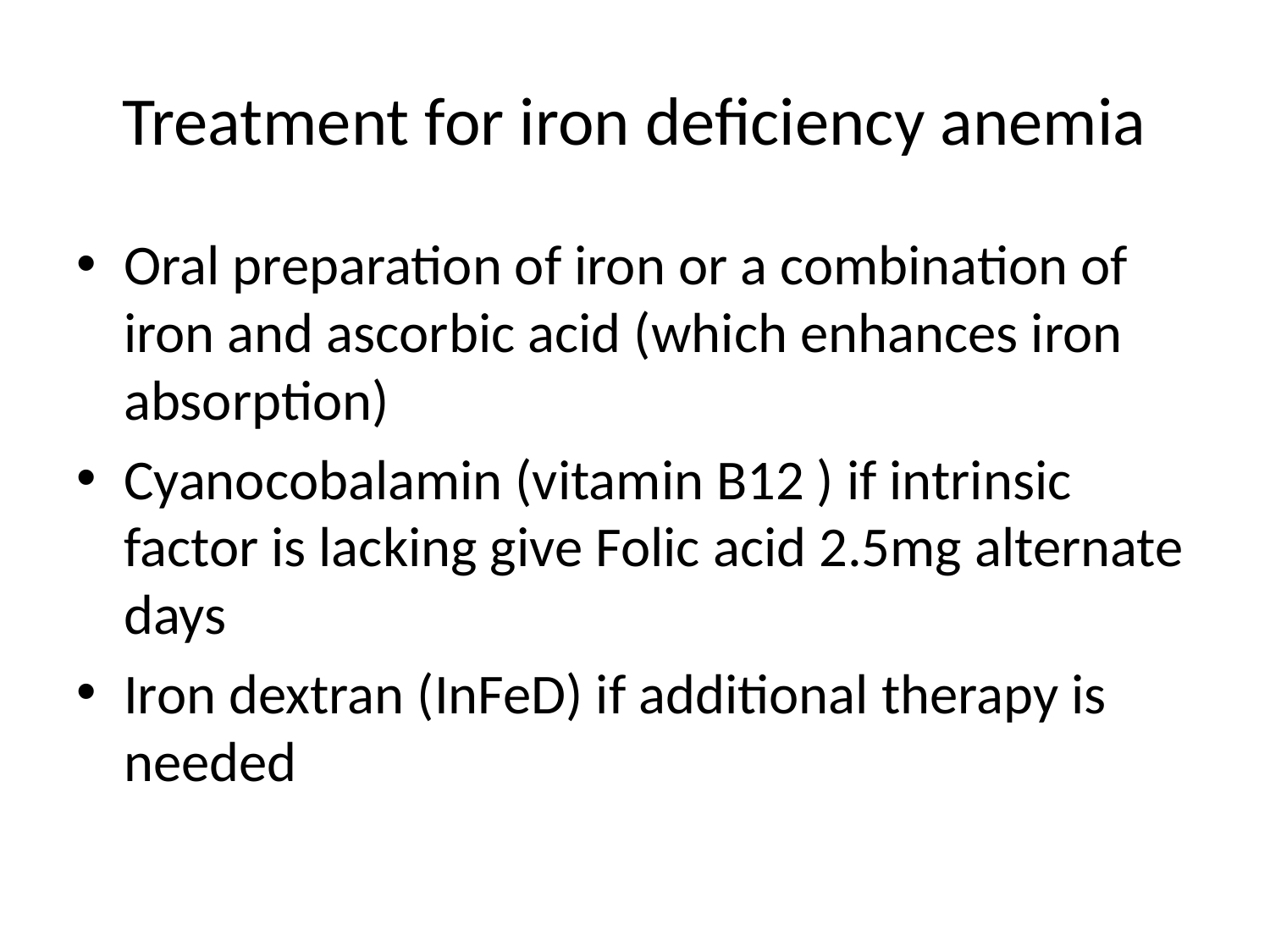

# Treatment for iron deficiency anemia
Oral preparation of iron or a combination of iron and ascorbic acid (which enhances iron absorption)
Cyanocobalamin (vitamin B12 ) if intrinsic factor is lacking give Folic acid 2.5mg alternate days
Iron dextran (InFeD) if additional therapy is needed